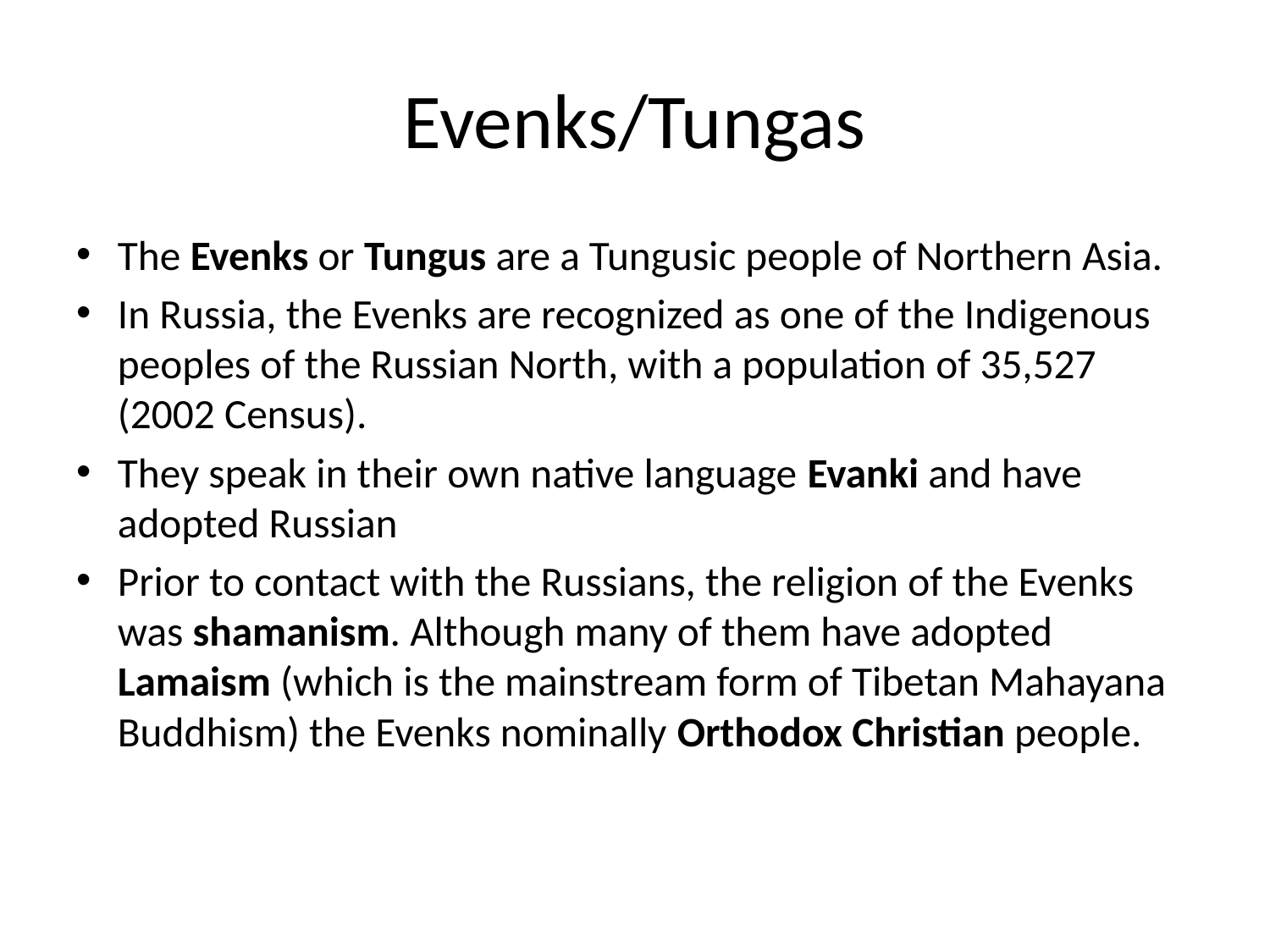

# Evenks/Tungas
The Evenks or Tungus are a Tungusic people of Northern Asia.
In Russia, the Evenks are recognized as one of the Indigenous peoples of the Russian North, with a population of 35,527 (2002 Census).
They speak in their own native language Evanki and have adopted Russian
Prior to contact with the Russians, the religion of the Evenks was shamanism. Although many of them have adopted Lamaism (which is the mainstream form of Tibetan Mahayana Buddhism) the Evenks nominally Orthodox Christian people.